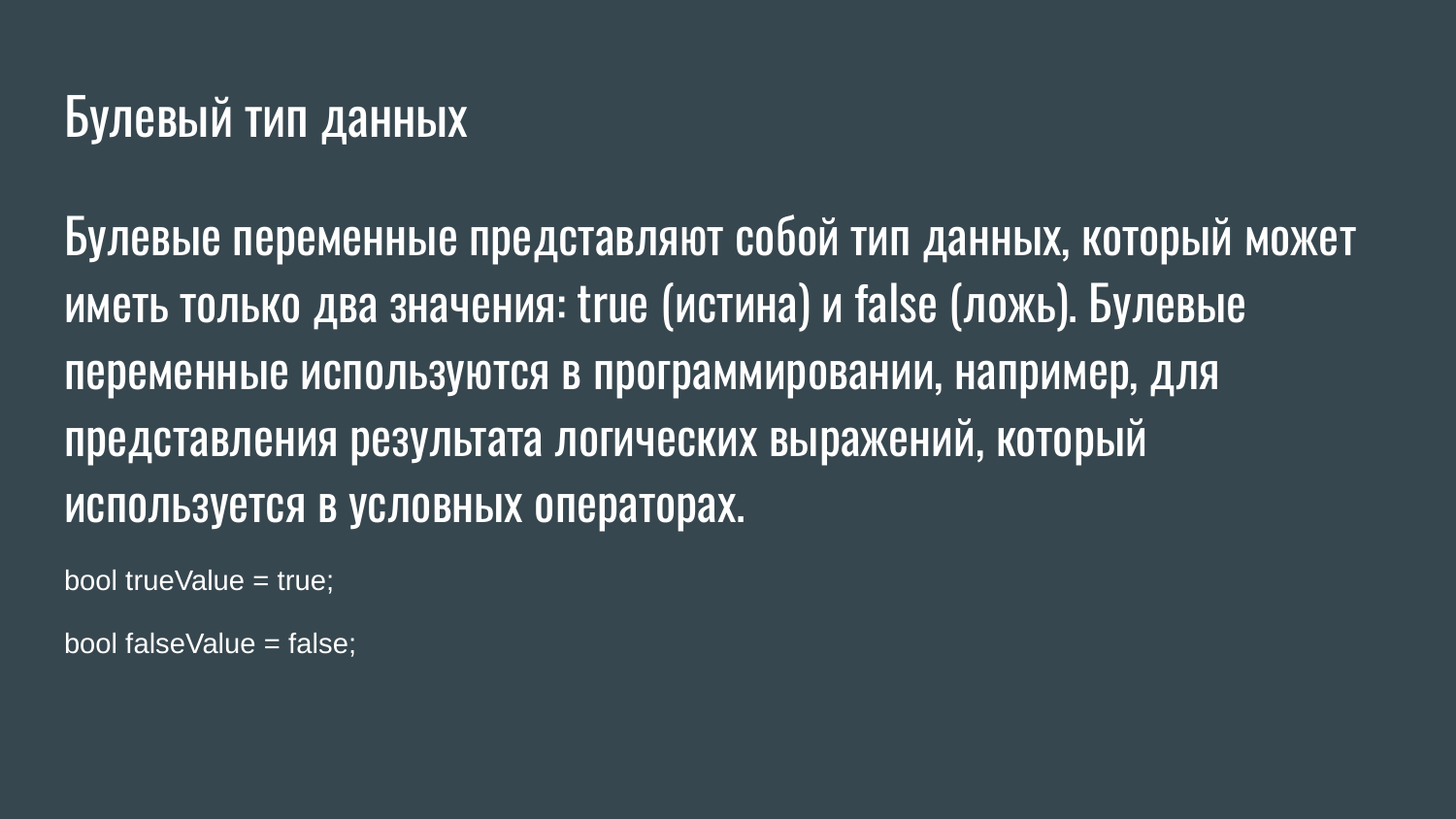

# Булевый тип данных
Булевые переменные представляют собой тип данных, который может иметь только два значения: true (истина) и false (ложь). Булевые переменные используются в программировании, например, для представления результата логических выражений, который используется в условных операторах.
bool trueValue = true;
bool falseValue = false;